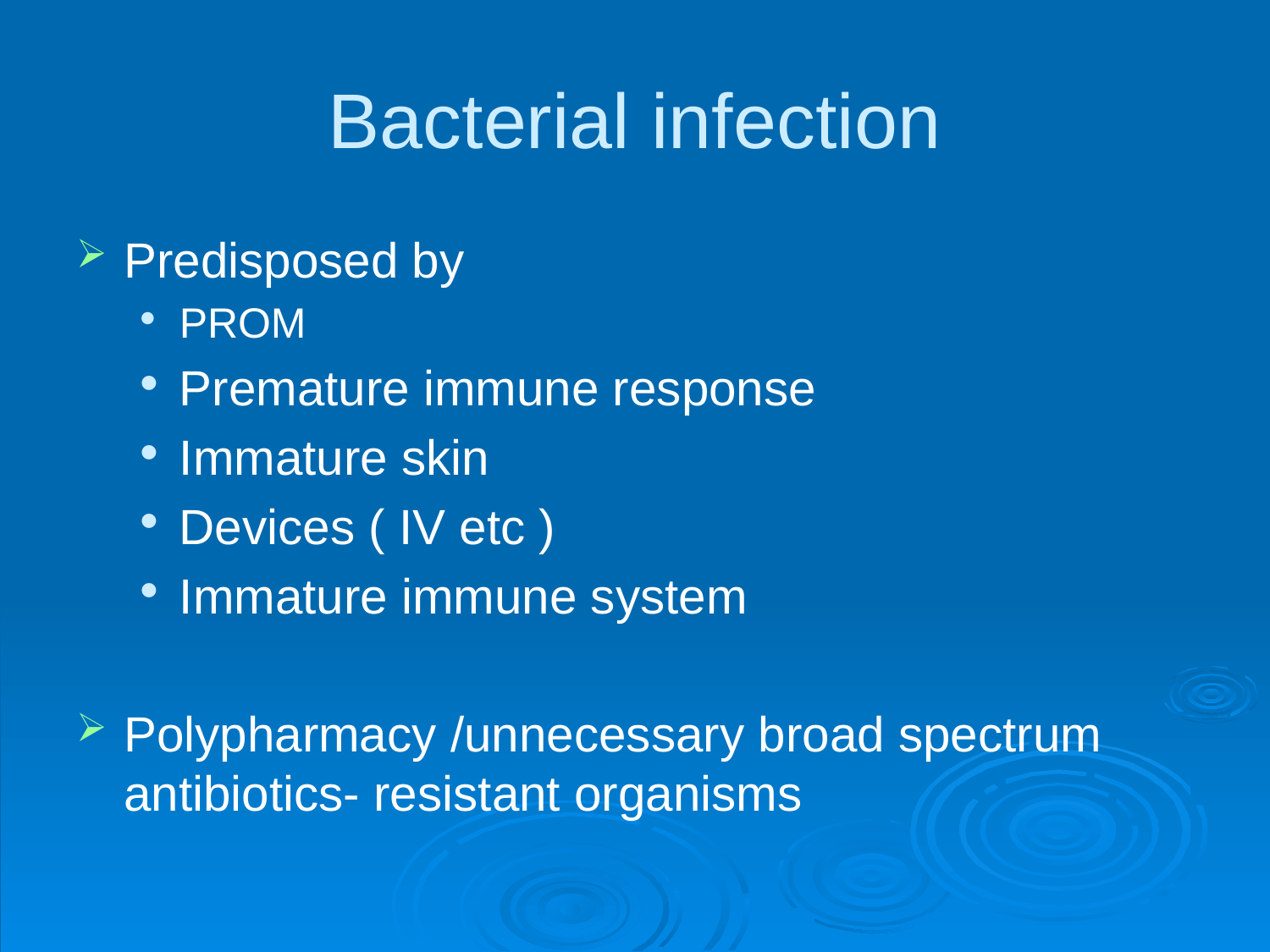

Bacterial infection
Predisposed by
PROM
Premature immune response
Immature skin
Devices ( IV etc )
Immature immune system

Polypharmacy /unnecessary broad spectrum antibiotics- resistant organisms